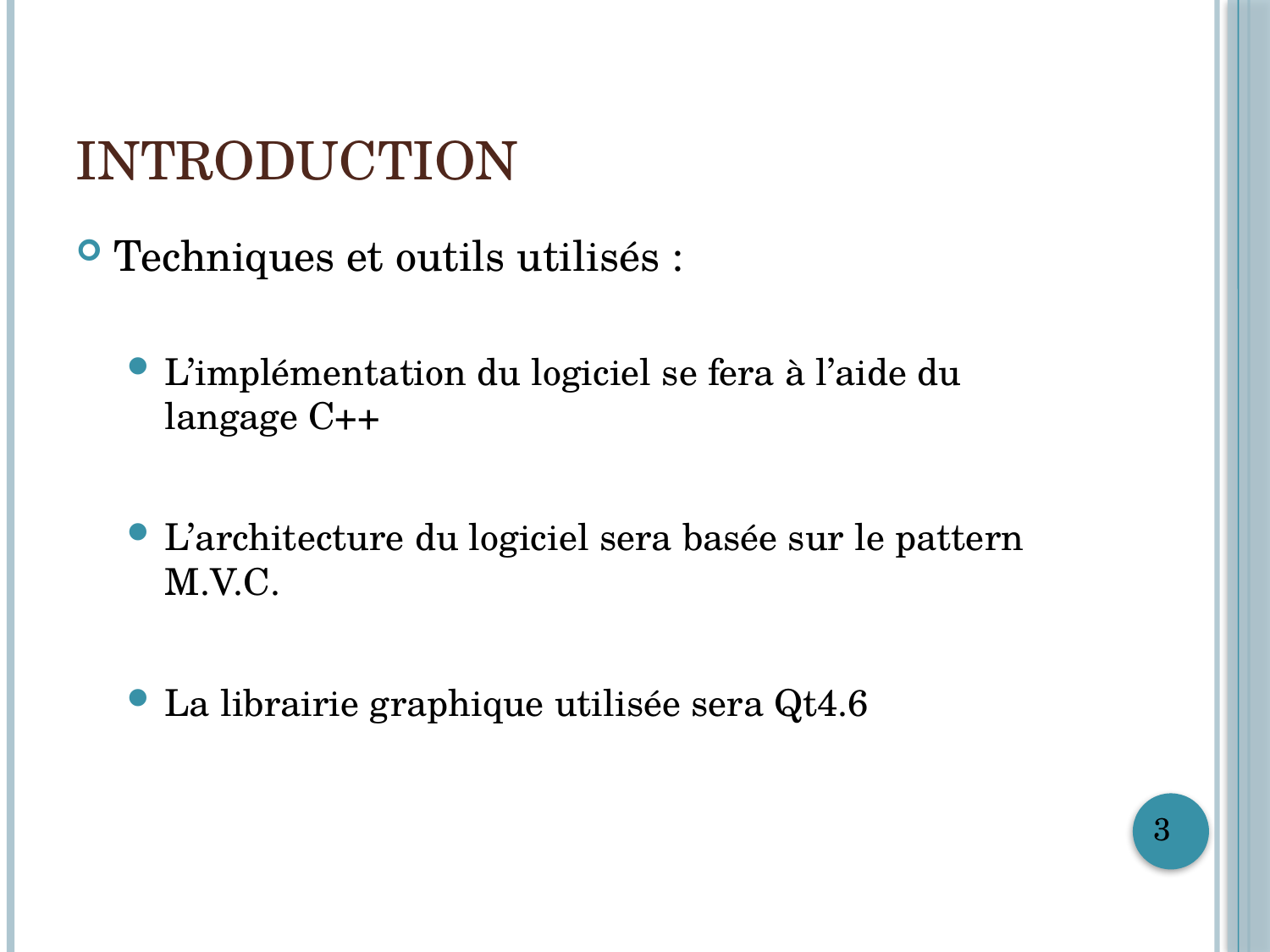

# Introduction
Techniques et outils utilisés :

L’implémentation du logiciel se fera à l’aide du langage C++

L’architecture du logiciel sera basée sur le pattern M.V.C.

La librairie graphique utilisée sera Qt4.6
3